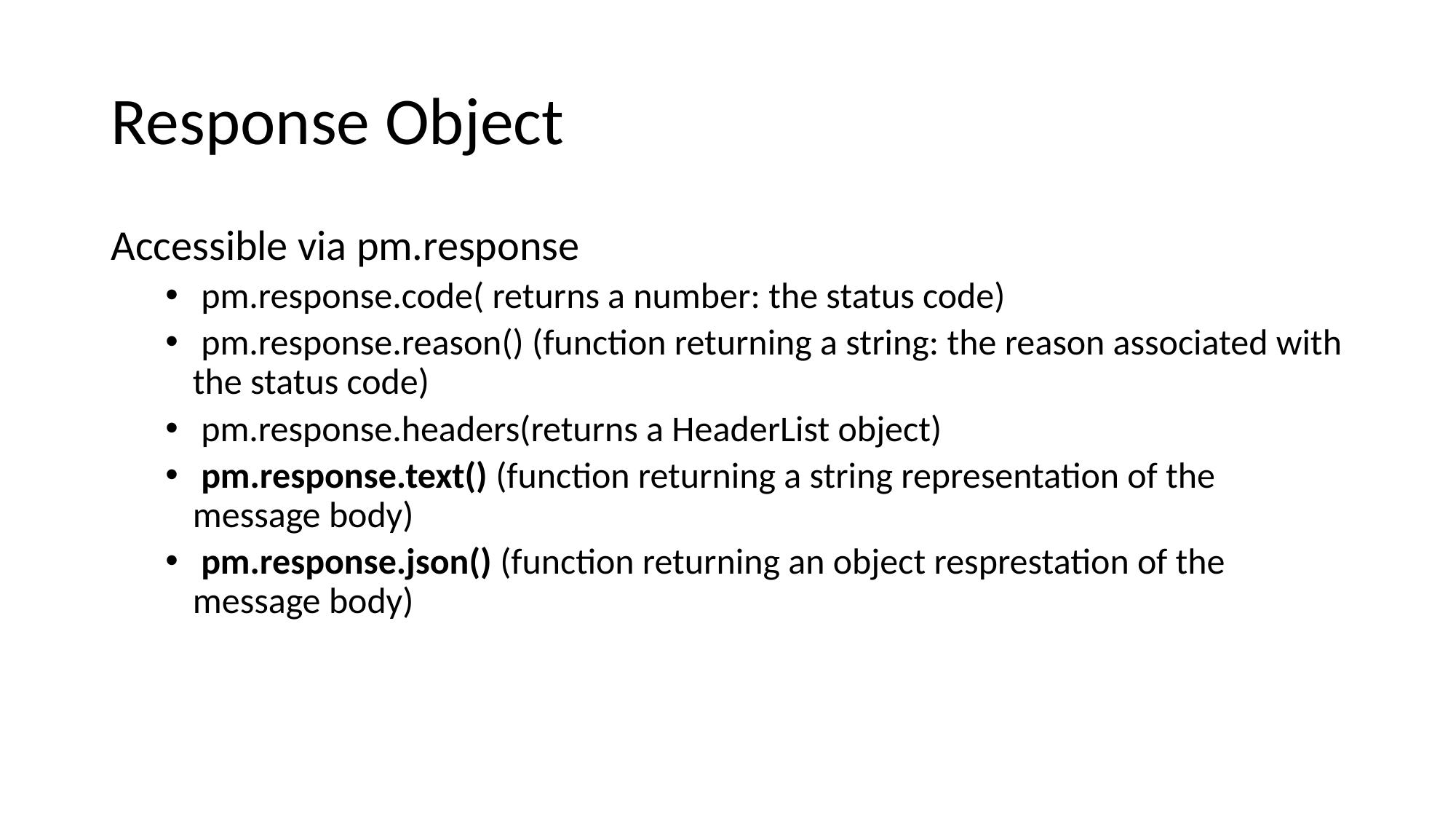

# Response Object
Accessible via pm.response
 pm.response.code( returns a number: the status code)
 pm.response.reason() (function returning a string: the reason associated with the status code)
 pm.response.headers(returns a HeaderList object)
 pm.response.text() (function returning a string representation of the message body)
 pm.response.json() (function returning an object resprestation of the message body)